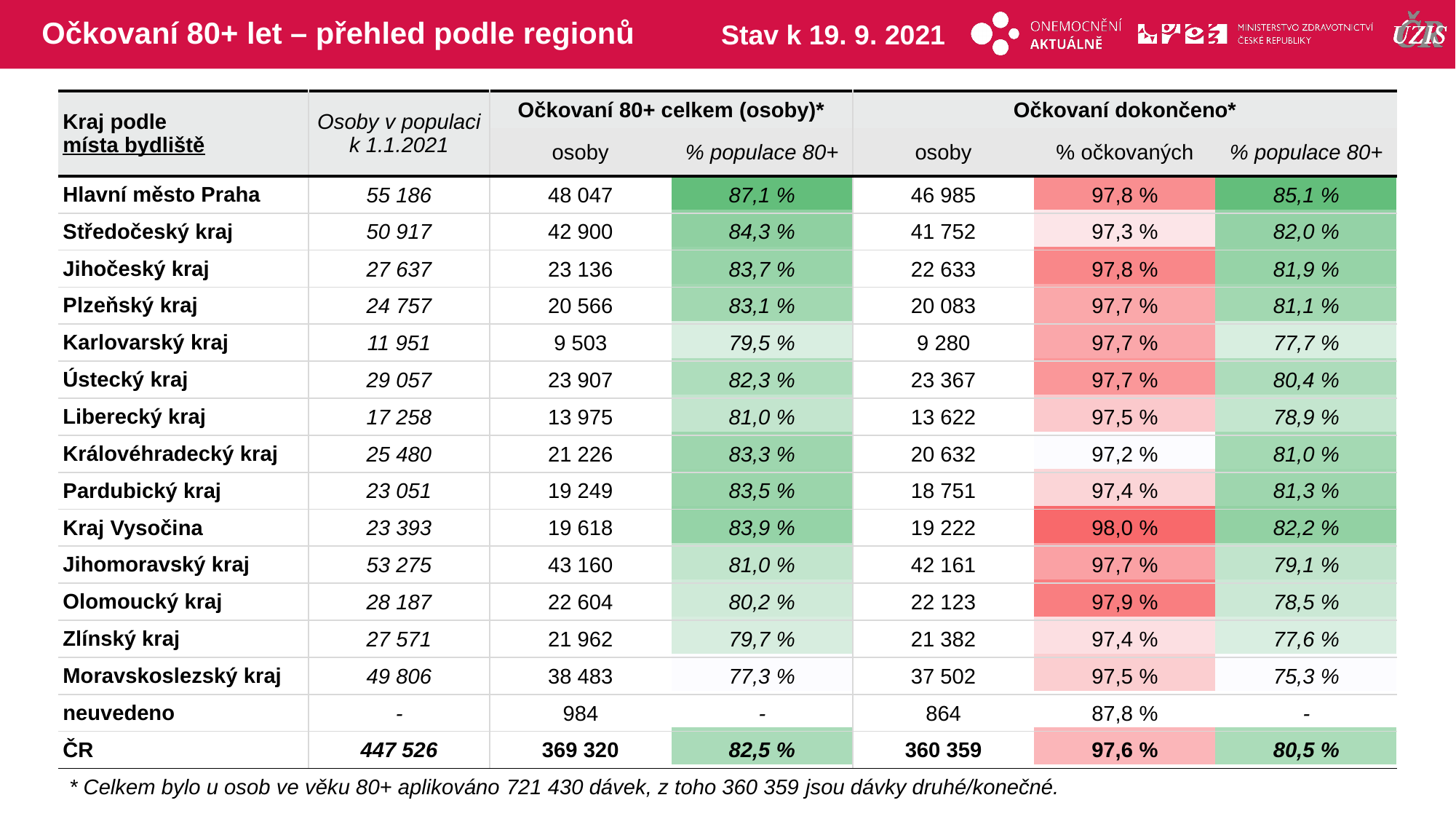

# Očkovaní 80+ let – přehled podle regionů
Stav k 19. 9. 2021
| Kraj podle místa bydliště | Osoby v populaci k 1.1.2021 | Očkovaní 80+ celkem (osoby)\* |  | Očkovaní dokončeno\* |  |  |
| --- | --- | --- | --- | --- | --- | --- |
|  |  | osoby | % populace 80+ | osoby | % očkovaných | % populace 80+ |
| Hlavní město Praha | 55 186 | 48 047 | 87,1 % | 46 985 | 97,8 % | 85,1 % |
| Středočeský kraj | 50 917 | 42 900 | 84,3 % | 41 752 | 97,3 % | 82,0 % |
| Jihočeský kraj | 27 637 | 23 136 | 83,7 % | 22 633 | 97,8 % | 81,9 % |
| Plzeňský kraj | 24 757 | 20 566 | 83,1 % | 20 083 | 97,7 % | 81,1 % |
| Karlovarský kraj | 11 951 | 9 503 | 79,5 % | 9 280 | 97,7 % | 77,7 % |
| Ústecký kraj | 29 057 | 23 907 | 82,3 % | 23 367 | 97,7 % | 80,4 % |
| Liberecký kraj | 17 258 | 13 975 | 81,0 % | 13 622 | 97,5 % | 78,9 % |
| Královéhradecký kraj | 25 480 | 21 226 | 83,3 % | 20 632 | 97,2 % | 81,0 % |
| Pardubický kraj | 23 051 | 19 249 | 83,5 % | 18 751 | 97,4 % | 81,3 % |
| Kraj Vysočina | 23 393 | 19 618 | 83,9 % | 19 222 | 98,0 % | 82,2 % |
| Jihomoravský kraj | 53 275 | 43 160 | 81,0 % | 42 161 | 97,7 % | 79,1 % |
| Olomoucký kraj | 28 187 | 22 604 | 80,2 % | 22 123 | 97,9 % | 78,5 % |
| Zlínský kraj | 27 571 | 21 962 | 79,7 % | 21 382 | 97,4 % | 77,6 % |
| Moravskoslezský kraj | 49 806 | 38 483 | 77,3 % | 37 502 | 97,5 % | 75,3 % |
| neuvedeno | - | 984 | - | 864 | 87,8 % | - |
| ČR | 447 526 | 369 320 | 82,5 % | 360 359 | 97,6 % | 80,5 % |
|  |  |  |  |  |  |
| --- | --- | --- | --- | --- | --- |
|  |  |  |  |  |  |
|  |  |  |  |  |  |
|  |  |  |  |  |  |
|  |  |  |  |  |  |
|  |  |  |  |  |  |
|  |  |  |  |  |  |
|  |  |  |  |  |  |
|  |  |  |  |  |  |
|  |  |  |  |  |  |
|  |  |  |  |  |  |
|  |  |  |  |  |  |
|  |  |  |  |  |  |
|  |  |  |  |  |  |
|  |  |  |  |  |  |
|  |  |  |  |  |  |
* Celkem bylo u osob ve věku 80+ aplikováno 721 430 dávek, z toho 360 359 jsou dávky druhé/konečné.